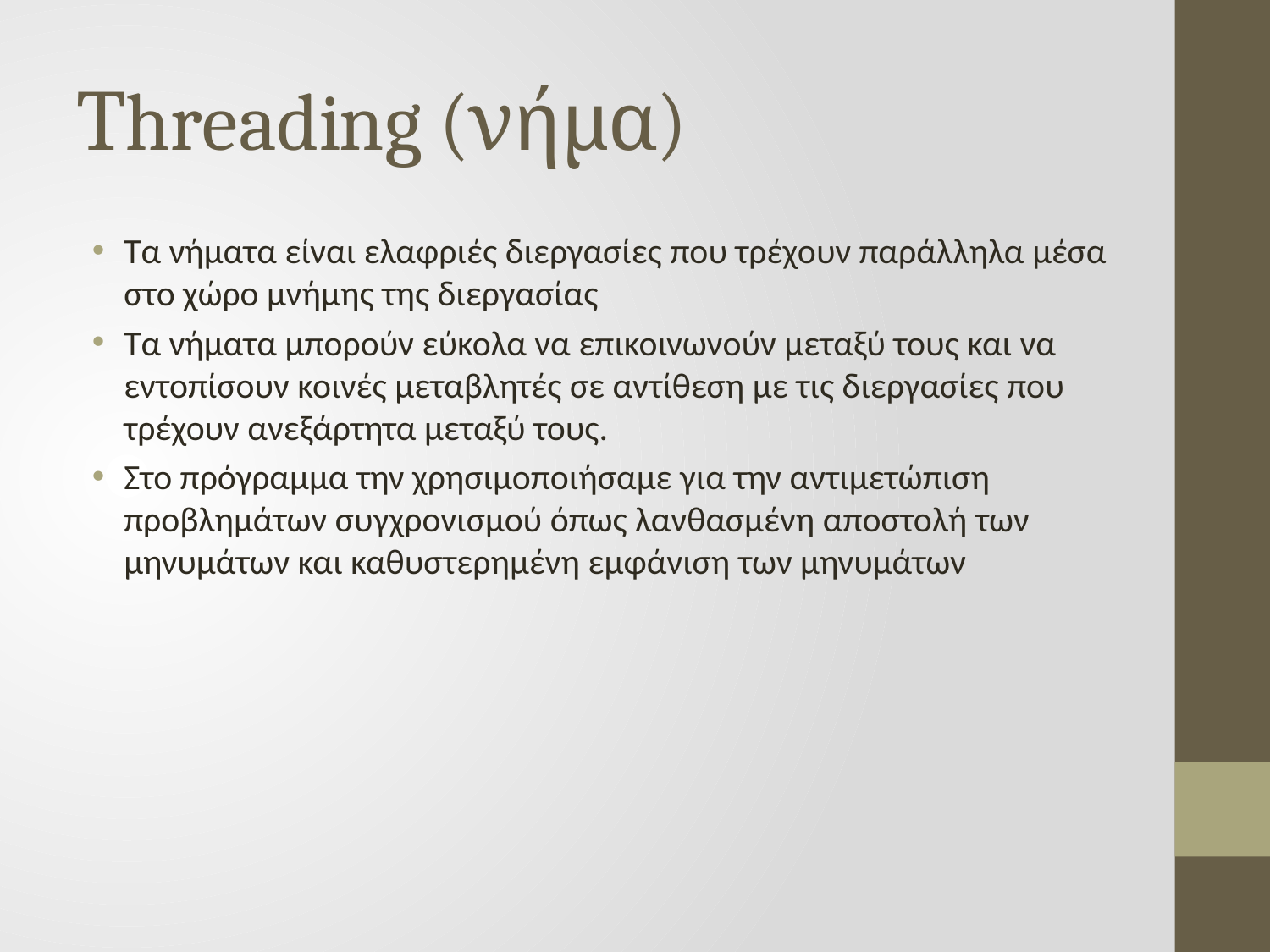

# Τhreading (νήμα)
Τα νήματα είναι ελαφριές διεργασίες που τρέχουν παράλληλα μέσα στο χώρο μνήμης της διεργασίας
Τα νήματα μπορούν εύκολα να επικοινωνούν μεταξύ τους και να εντοπίσουν κοινές μεταβλητές σε αντίθεση με τις διεργασίες που τρέχουν ανεξάρτητα μεταξύ τους.
Στο πρόγραμμα την χρησιμοποιήσαμε για την αντιμετώπιση προβλημάτων συγχρονισμού όπως λανθασμένη αποστολή των μηνυμάτων και καθυστερημένη εμφάνιση των μηνυμάτων